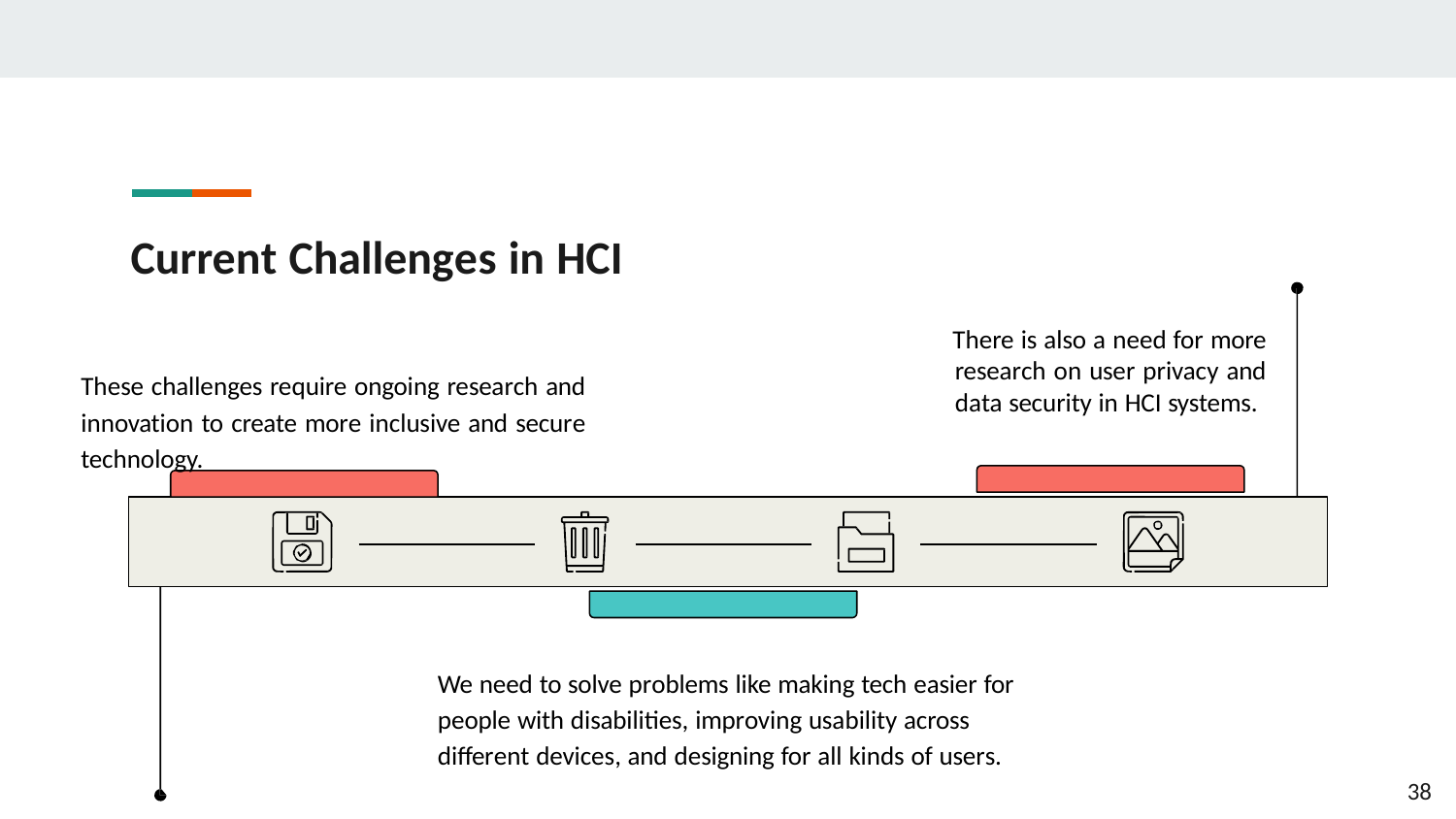

# Current Challenges in HCI

There is also a need for more research on user privacy and data security in HCI systems.
These challenges require ongoing research and innovation to create more inclusive and secure technology.

We need to solve problems like making tech easier for people with disabilities, improving usability across different devices, and designing for all kinds of users.
38